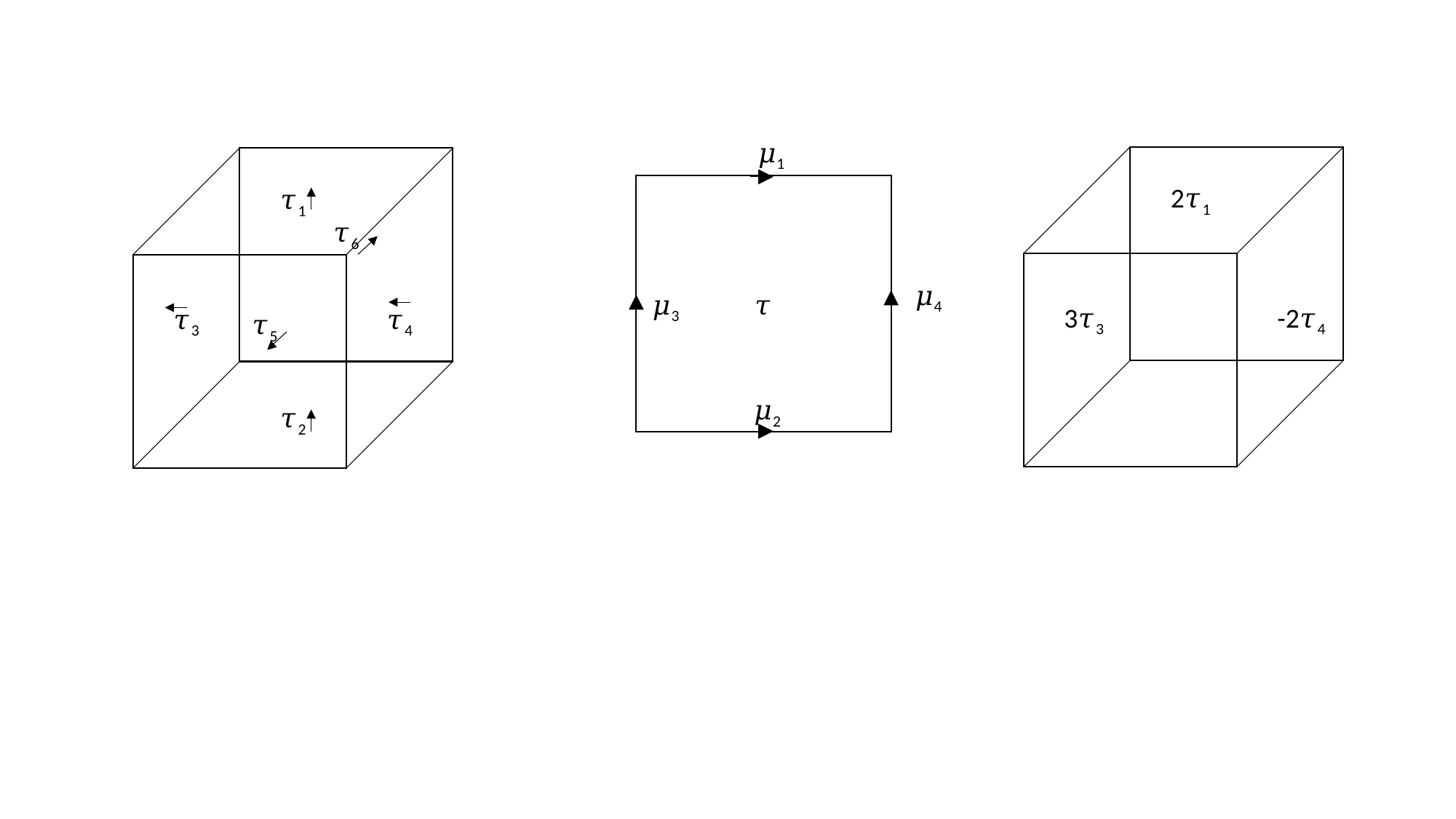

𝜇1

2𝜏1
𝜏
𝜏1
𝜏6

𝜇4

𝜇3
3𝜏3
-2𝜏4
𝜏3
𝜏4
𝜏5
𝜇2
𝜏2